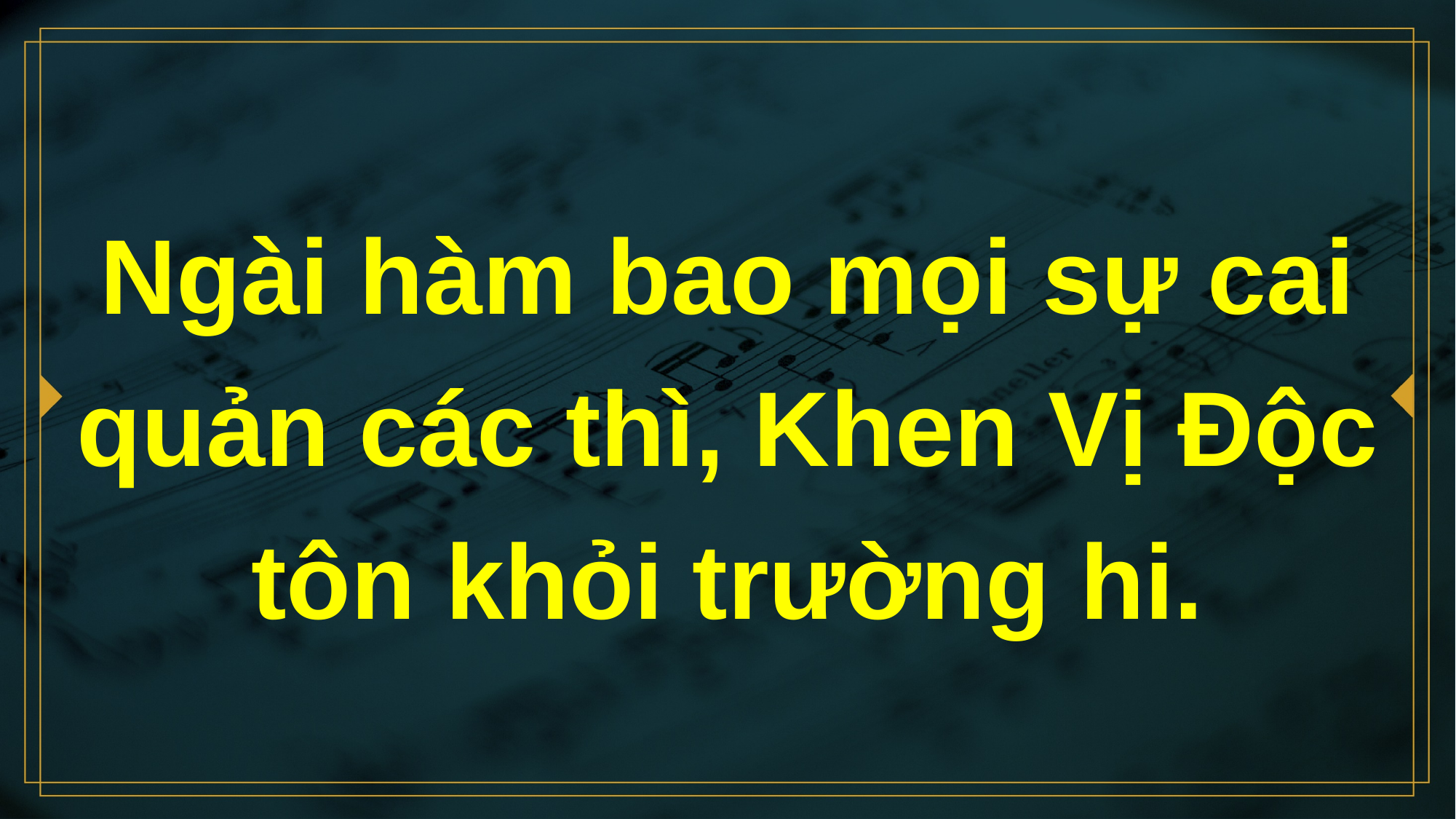

# Ngài hàm bao mọi sự cai quản các thì, Khen Vị Độc tôn khỏi trường hi.